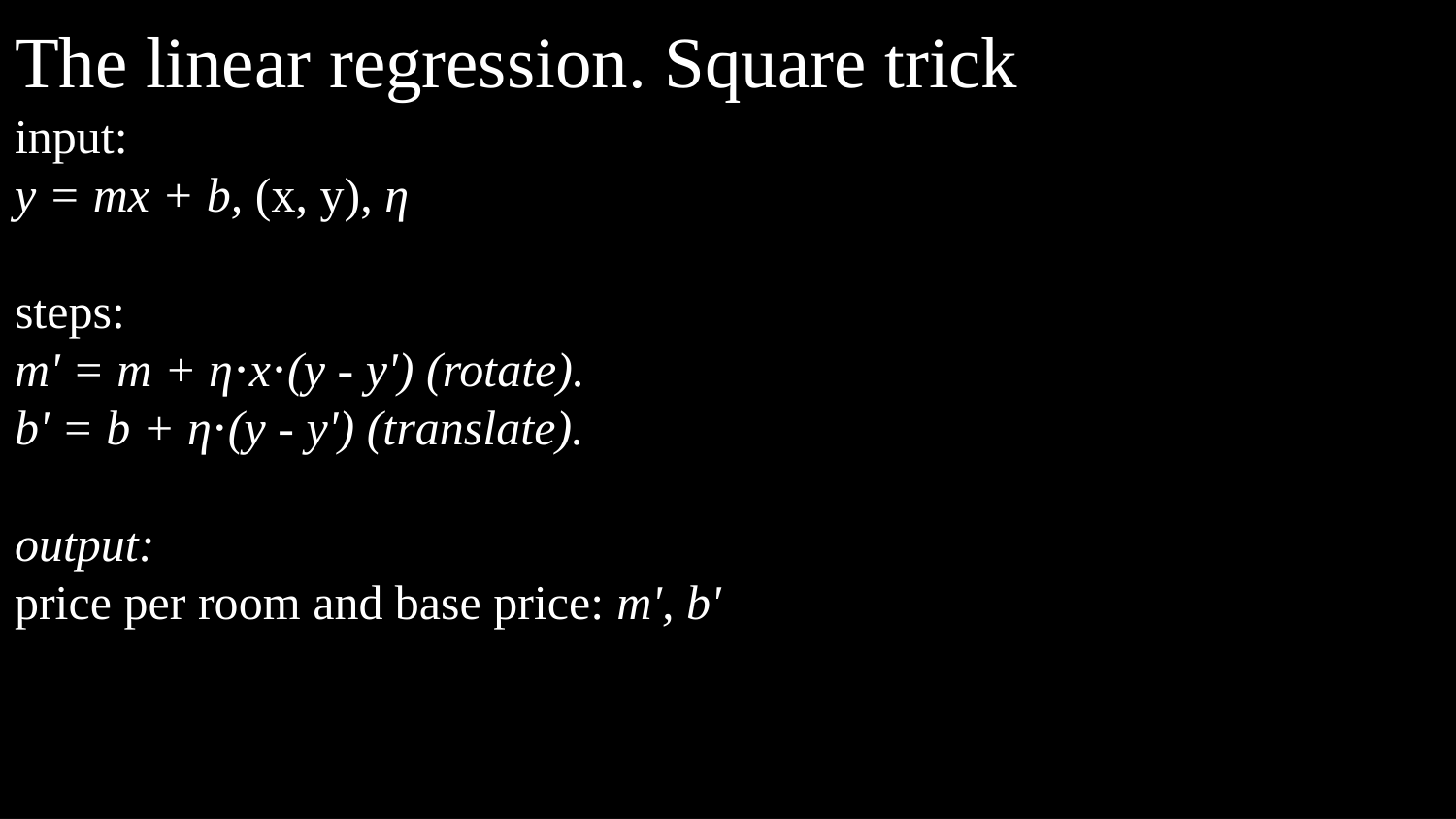

# The linear regression. Square trick
input:
y = mx + b, (x, y), η

steps:
m' = m + η⋅x⋅(y - y') (rotate).
b' = b + η⋅(y - y') (translate).

output:
price per room and base price: m', b'